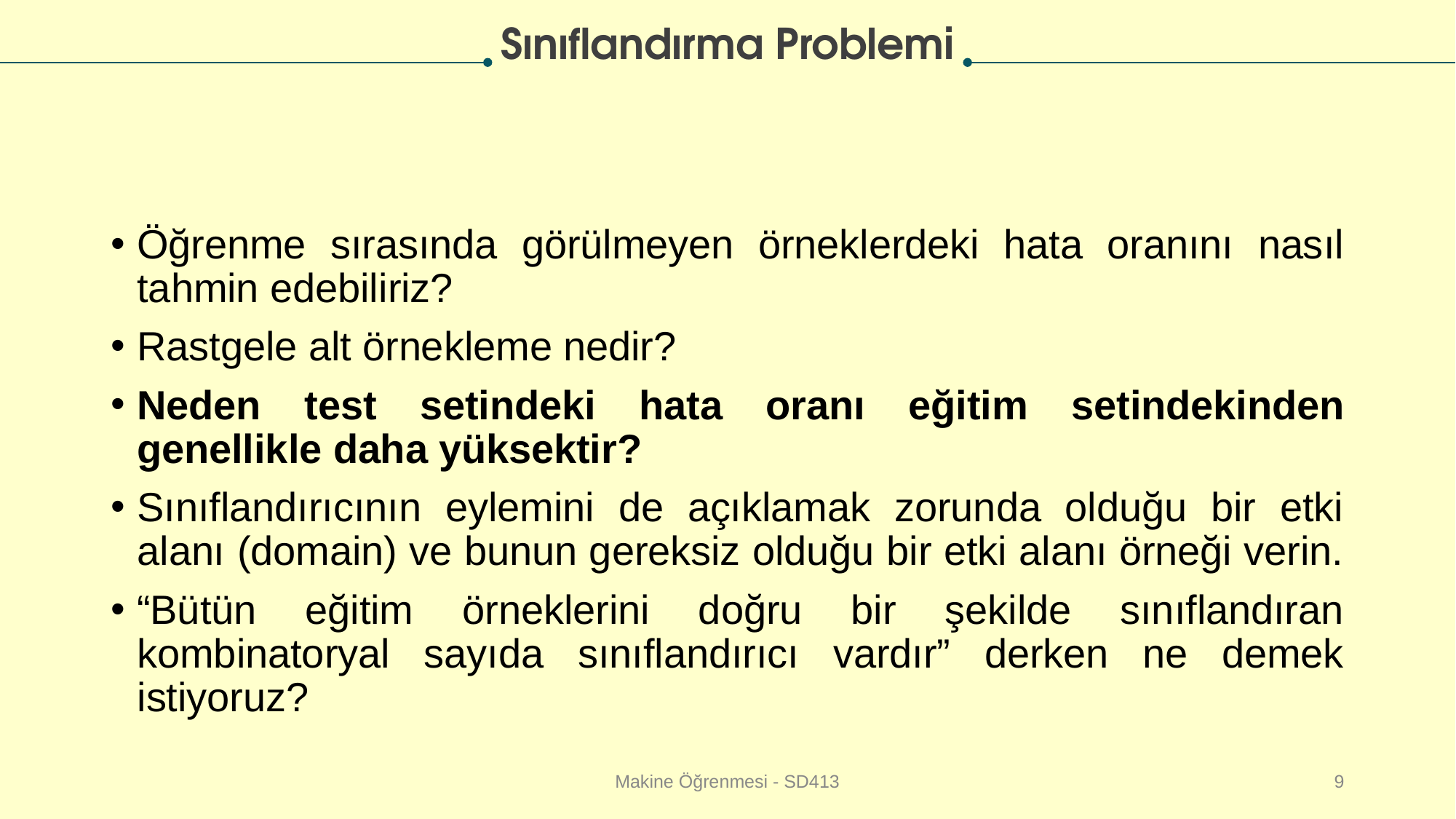

Sınıflandırma Problemi
Öğrenme sırasında görülmeyen örneklerdeki hata oranını nasıl tahmin edebiliriz?
Rastgele alt örnekleme nedir?
Neden test setindeki hata oranı eğitim setindekinden genellikle daha yüksektir?
Sınıflandırıcının eylemini de açıklamak zorunda olduğu bir etki alanı (domain) ve bunun gereksiz olduğu bir etki alanı örneği verin.
“Bütün eğitim örneklerini doğru bir şekilde sınıflandıran kombinatoryal sayıda sınıflandırıcı vardır” derken ne demek istiyoruz?
Makine Öğrenmesi - SD413
9